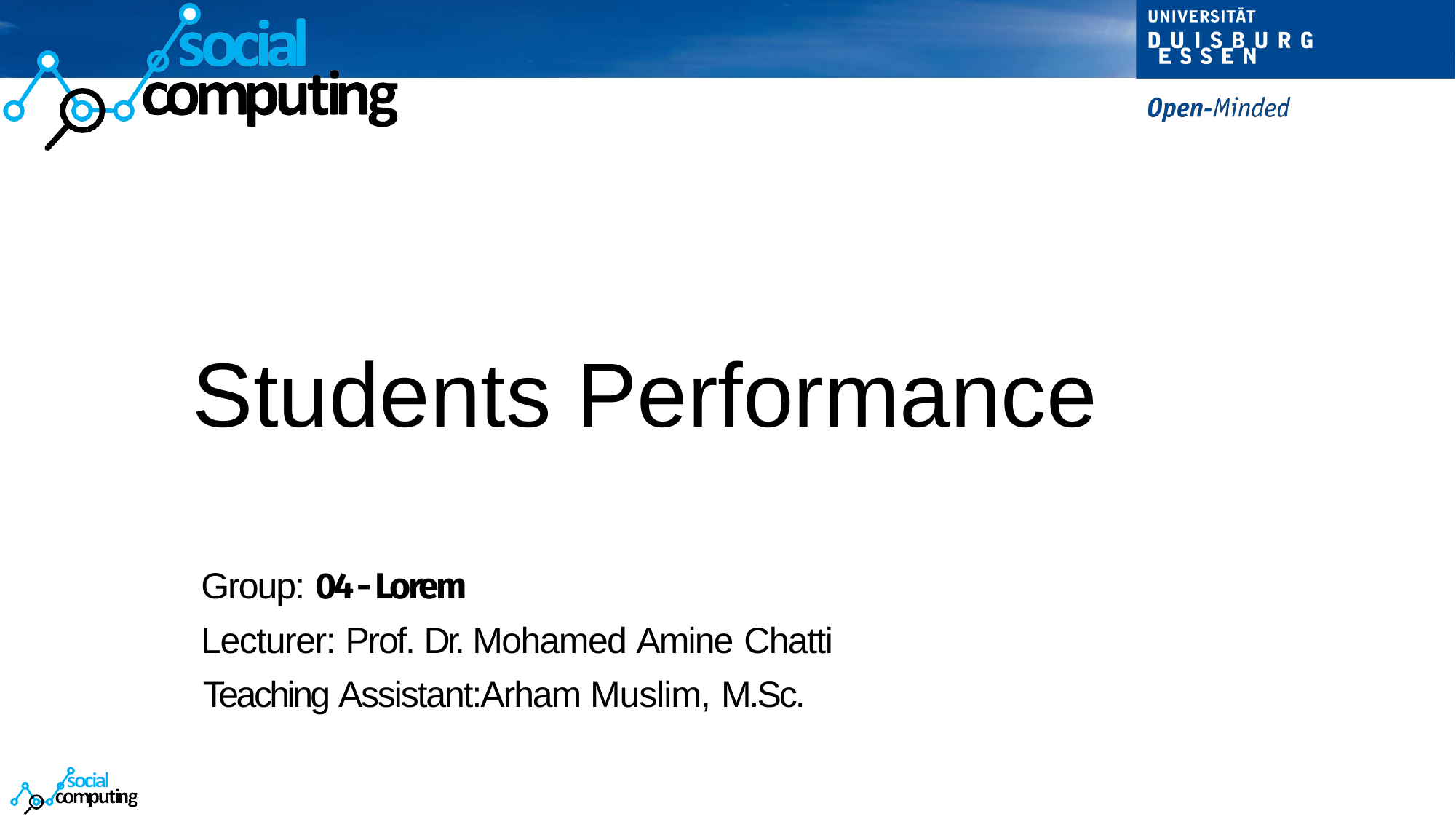

Students Performance
Group: 04 - Lorem
Lecturer: Prof. Dr. Mohamed Amine Chatti
 Teaching Assistant:Arham Muslim, M.Sc.